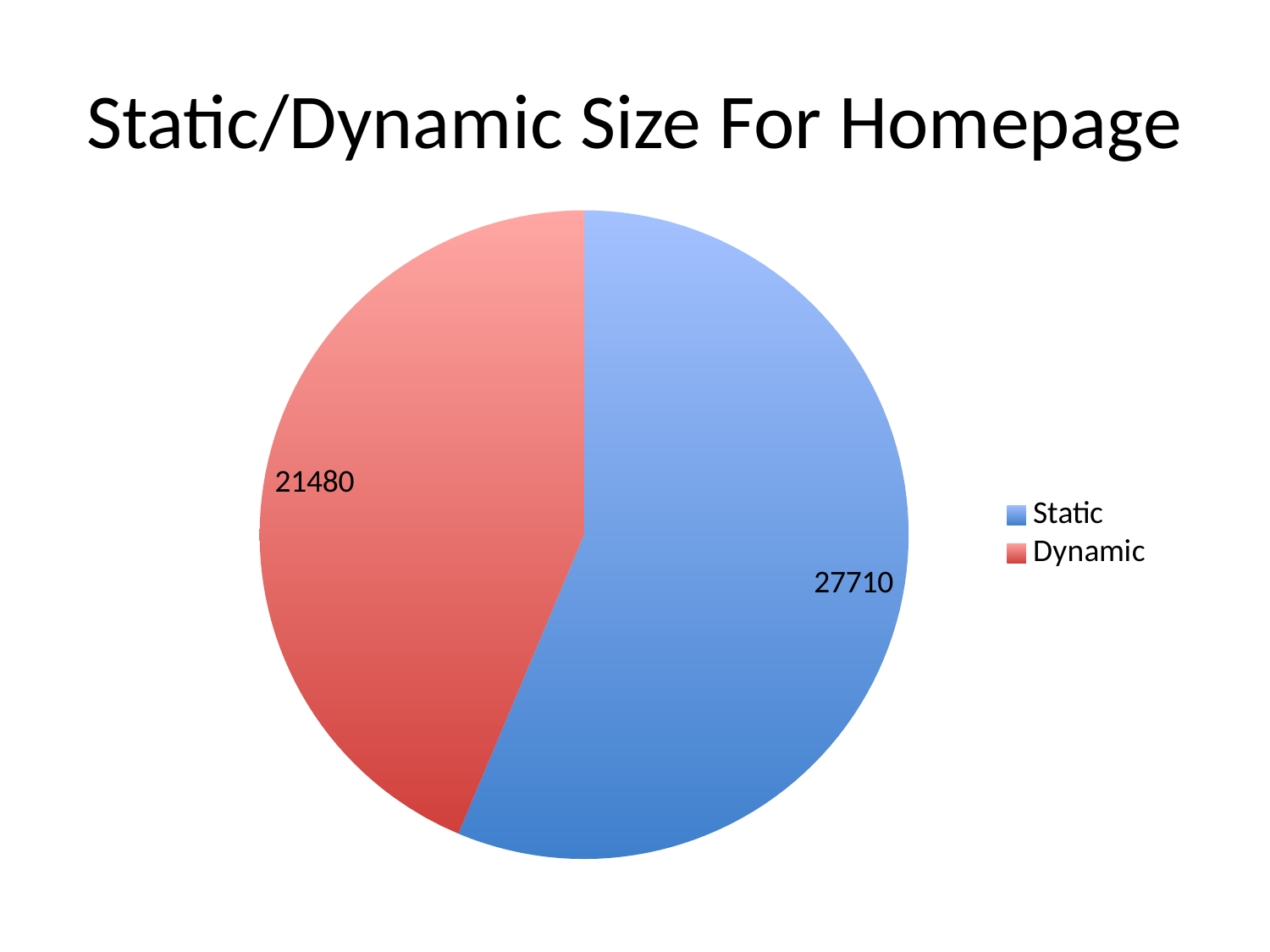

# Static/Dynamic Size For Homepage

### Chart

| Category | Sales |
|---|---|
| Static | 27710.0 |
| Dynamic | 21480.0 |